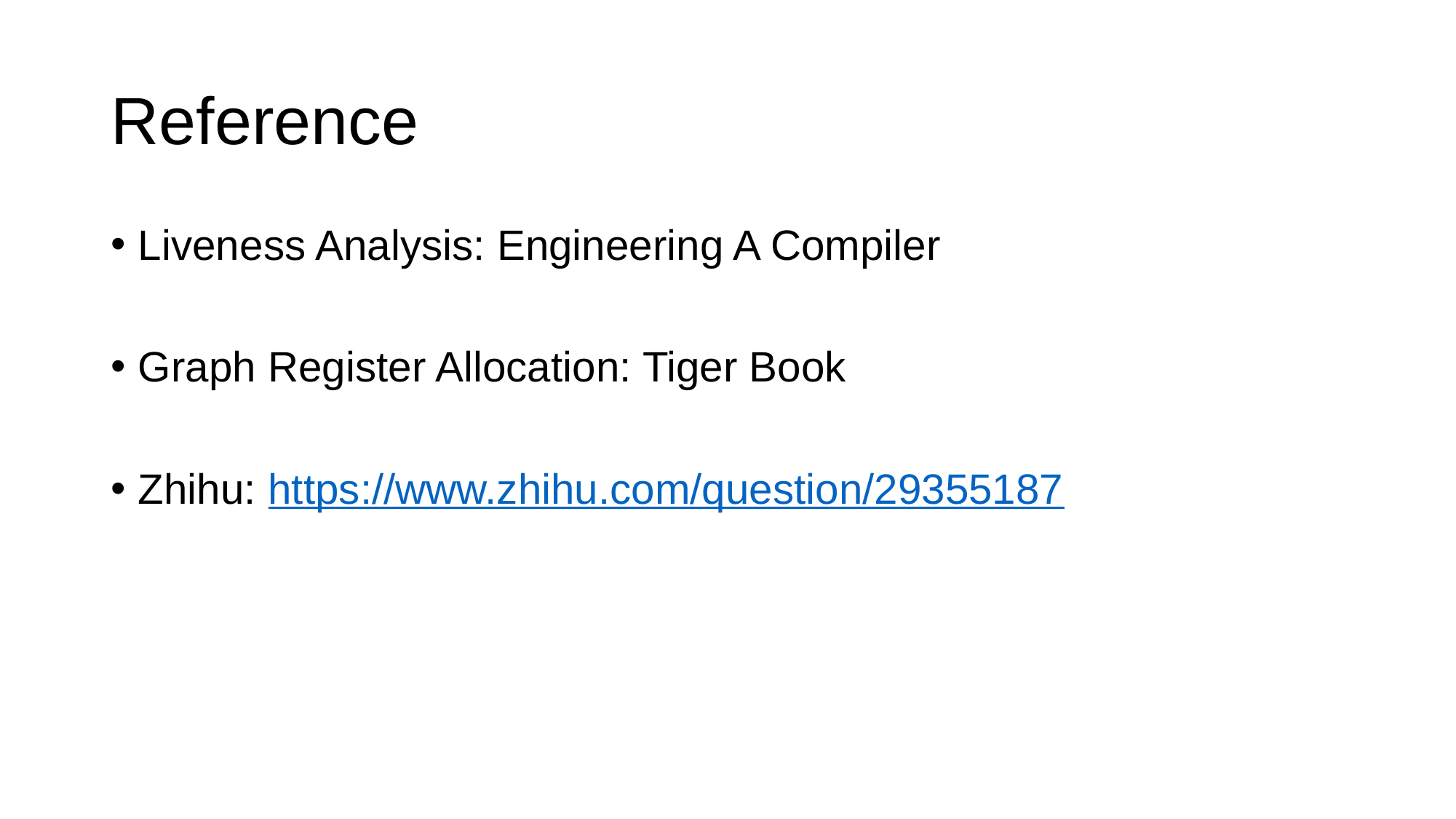

# Reference
Liveness Analysis: Engineering A Compiler

Graph Register Allocation: Tiger Book

Zhihu: https://www.zhihu.com/question/29355187